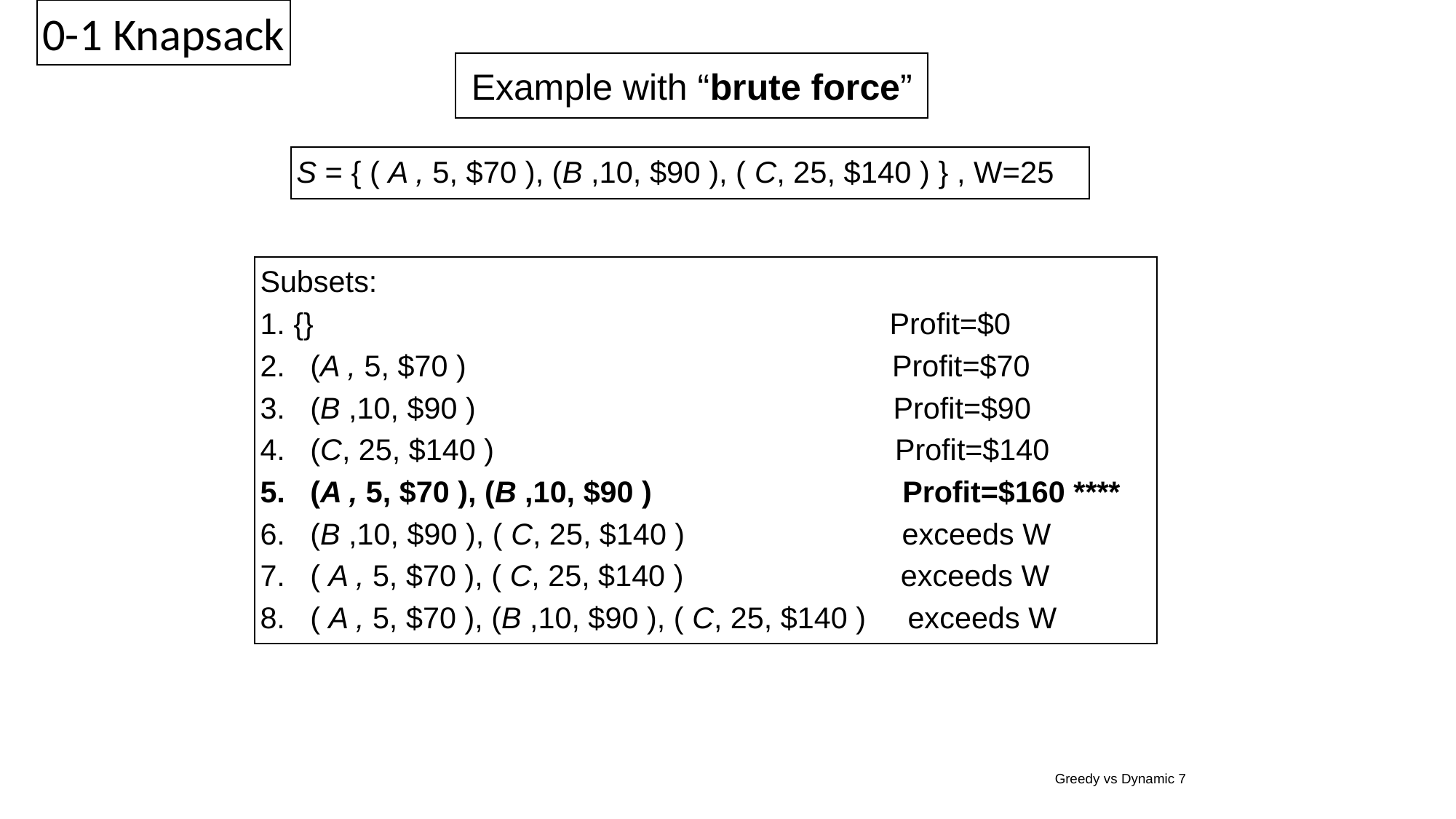

0-1 Knapsack
Example with “brute force”
S = { ( A , 5, $70 ), (B ,10, $90 ), ( C, 25, $140 ) } , W=25
Subsets:
1. {}                                                                     Profit=$0
2.   (A , 5, $70 )                                                   Profit=$70
3.   (B ,10, $90 )                                                  Profit=$90
4.   (C, 25, $140 )                                                Profit=$140
5.   (A , 5, $70 ), (B ,10, $90 )                              Profit=$160 ****
6.   (B ,10, $90 ), ( C, 25, $140 )                          exceeds W
7.   ( A , 5, $70 ), ( C, 25, $140 )                          exceeds W
8.   ( A , 5, $70 ), (B ,10, $90 ), ( C, 25, $140 )     exceeds W
Greedy vs Dynamic 7